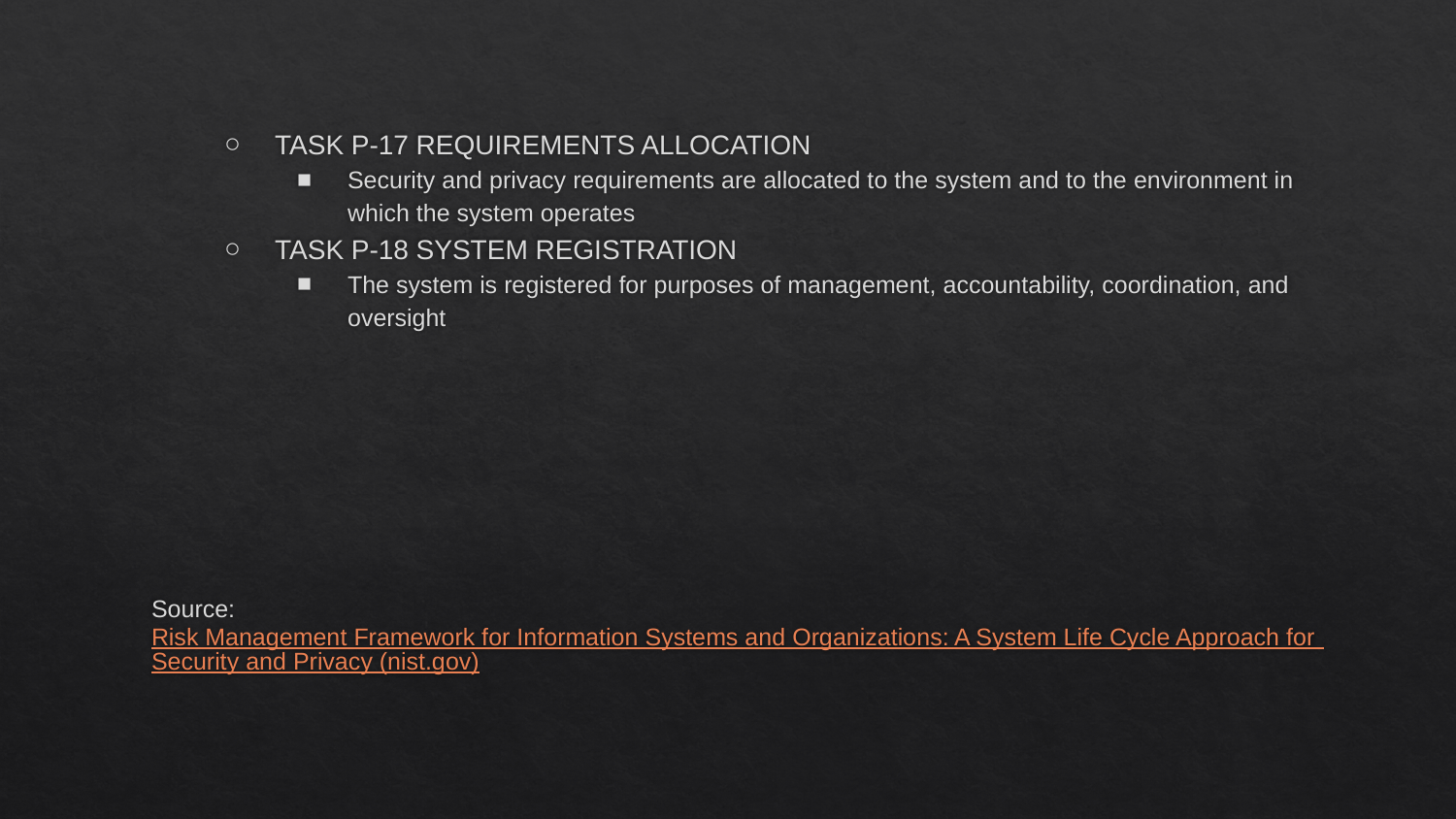

TASK P-17 REQUIREMENTS ALLOCATION
Security and privacy requirements are allocated to the system and to the environment in which the system operates
TASK P-18 SYSTEM REGISTRATION
The system is registered for purposes of management, accountability, coordination, and oversight

Source: Risk Management Framework for Information Systems and Organizations: A System Life Cycle Approach for Security and Privacy (nist.gov)